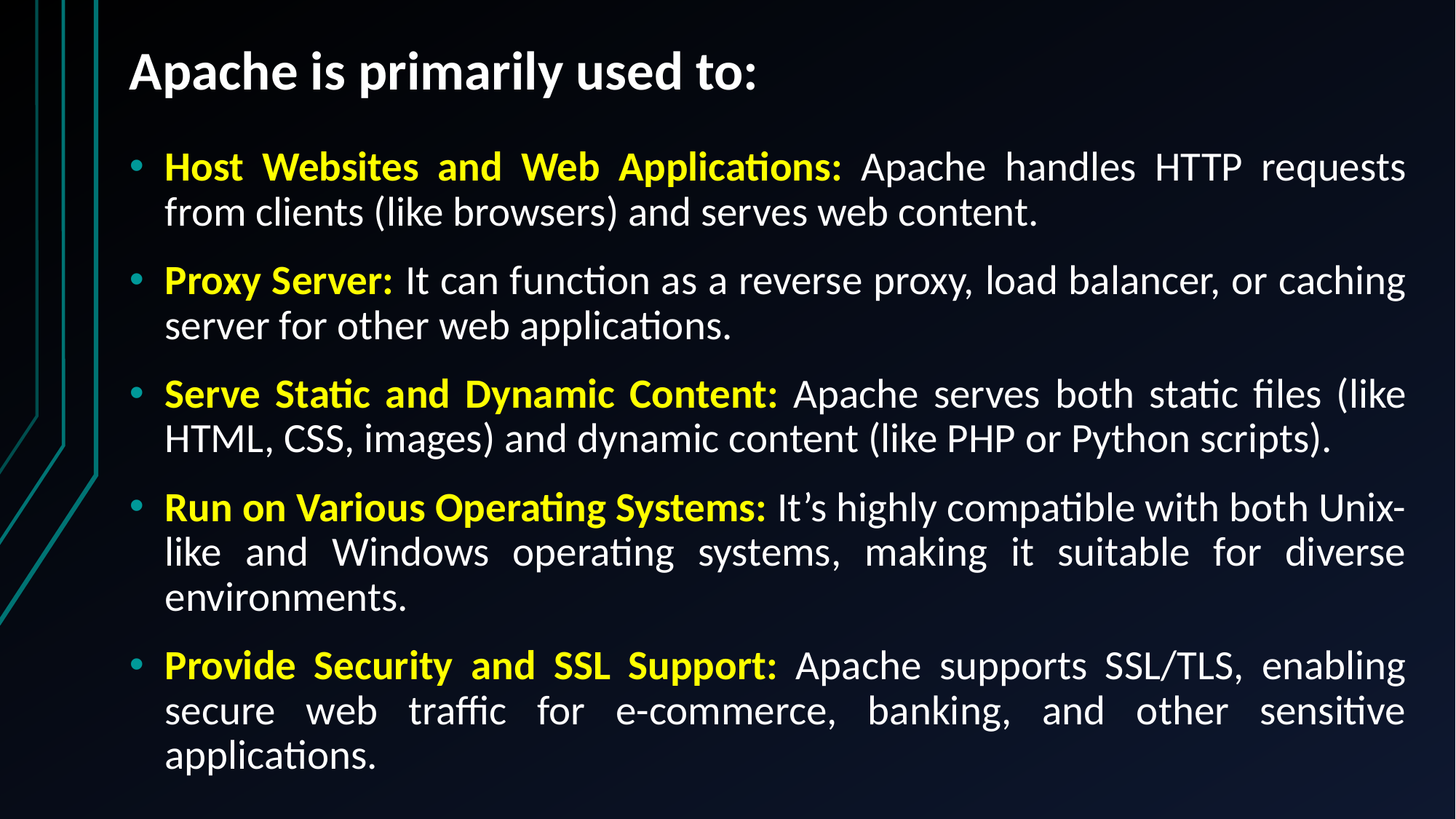

# Apache is primarily used to:
Host Websites and Web Applications: Apache handles HTTP requests from clients (like browsers) and serves web content.
Proxy Server: It can function as a reverse proxy, load balancer, or caching server for other web applications.
Serve Static and Dynamic Content: Apache serves both static files (like HTML, CSS, images) and dynamic content (like PHP or Python scripts).
Run on Various Operating Systems: It’s highly compatible with both Unix-like and Windows operating systems, making it suitable for diverse environments.
Provide Security and SSL Support: Apache supports SSL/TLS, enabling secure web traffic for e-commerce, banking, and other sensitive applications.